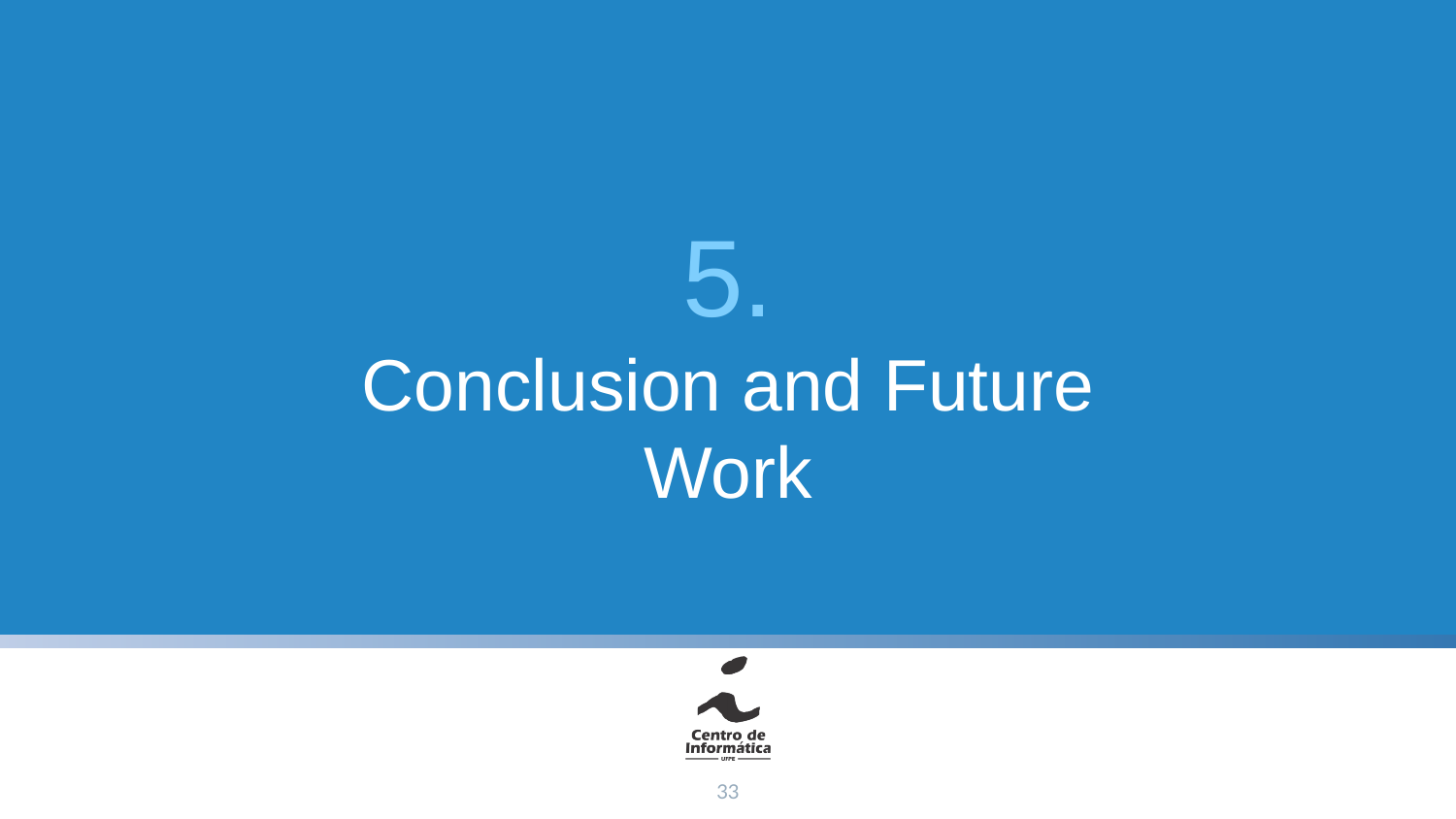

# 5.
Conclusion and Future Work
33